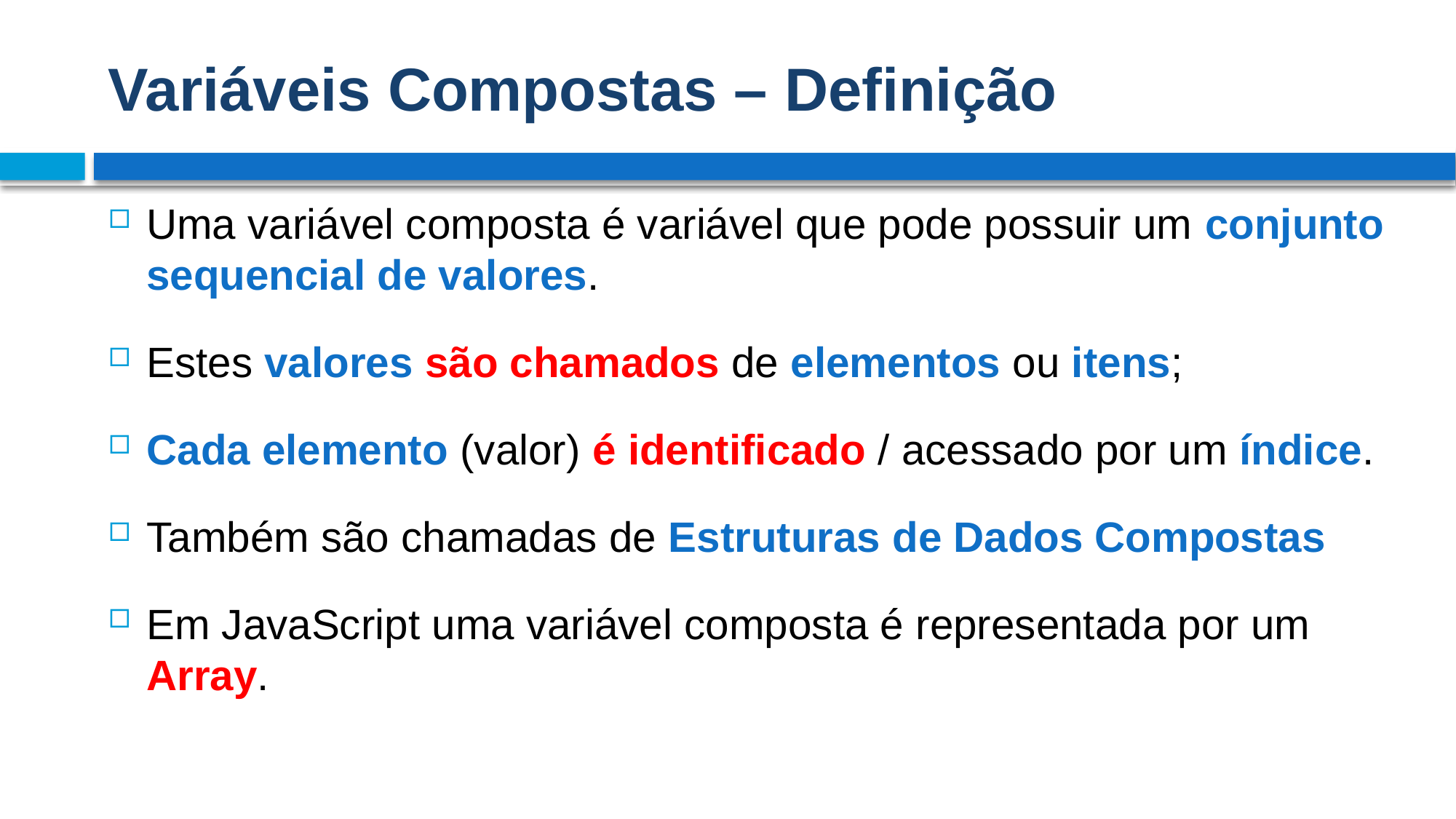

# Variáveis Compostas – Definição
6
Uma variável composta é variável que pode possuir um conjunto sequencial de valores.
Estes valores são chamados de elementos ou itens;
Cada elemento (valor) é identificado / acessado por um índice.
Também são chamadas de Estruturas de Dados Compostas
Em JavaScript uma variável composta é representada por um Array.